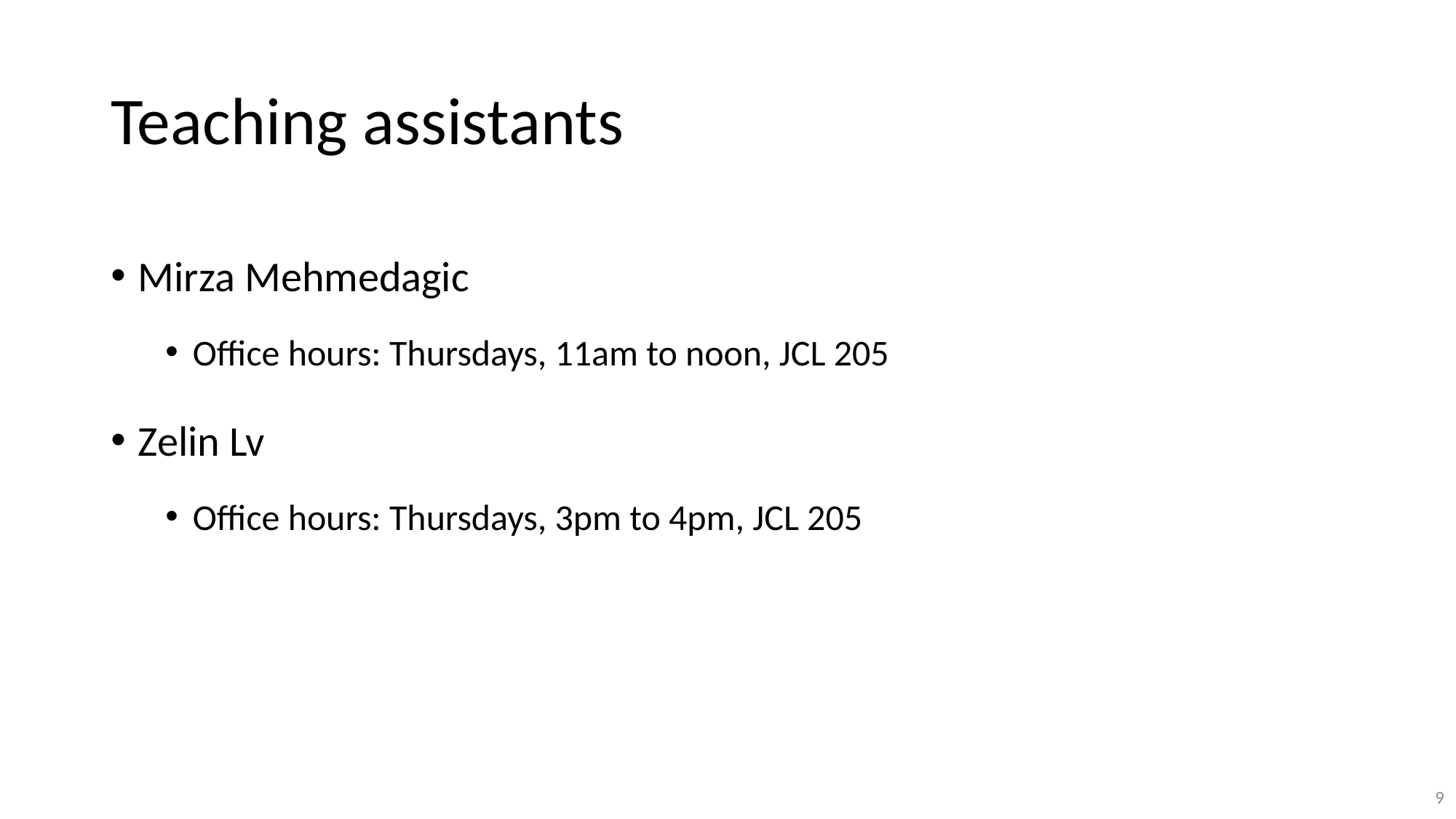

# Teaching assistants
Mirza Mehmedagic
Office hours: Thursdays, 11am to noon, JCL 205
Zelin Lv
Office hours: Thursdays, 3pm to 4pm, JCL 205
9